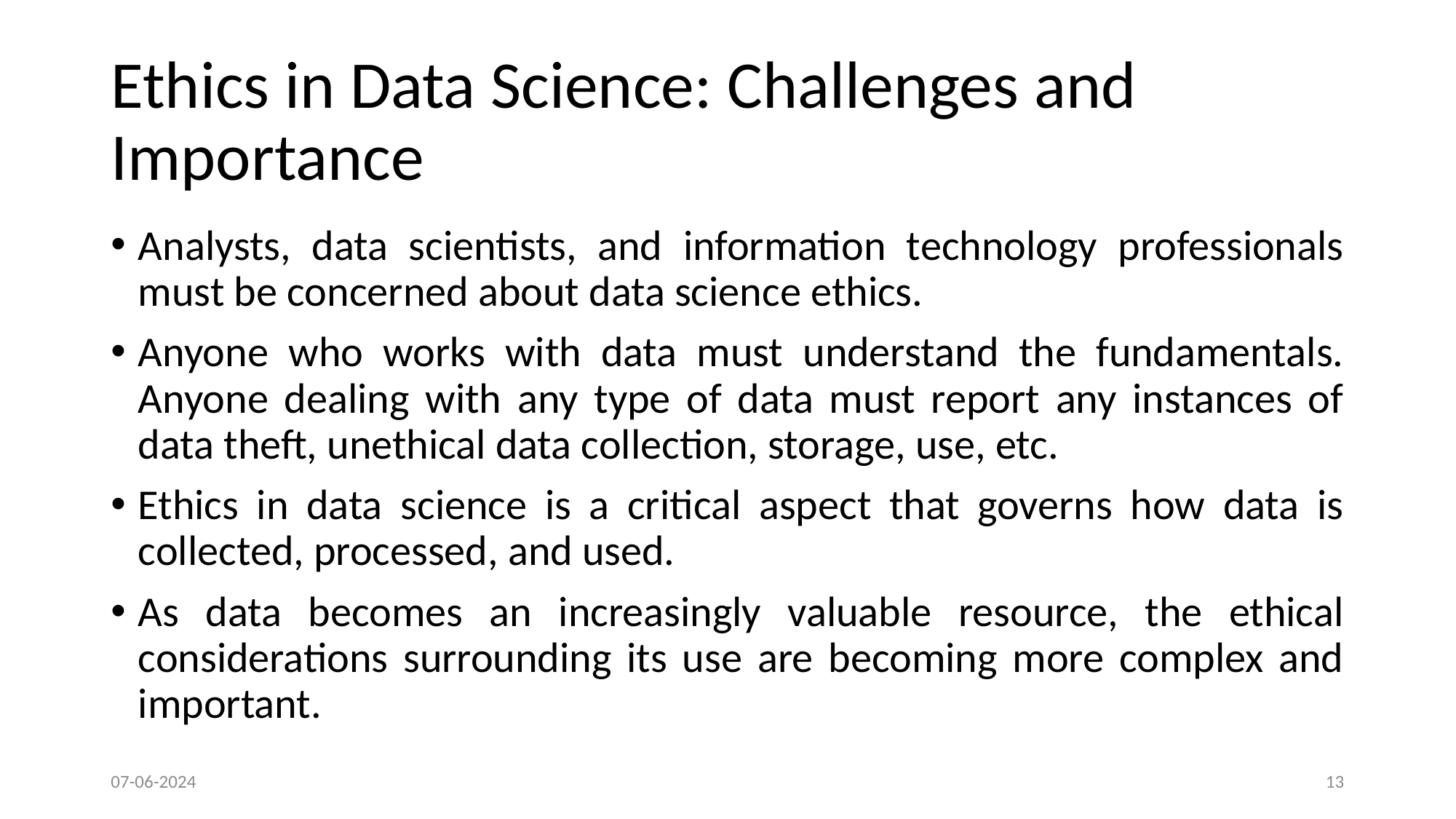

# Ethics in Data Science: Challenges and Importance
Analysts, data scientists, and information technology professionals must be concerned about data science ethics.
Anyone who works with data must understand the fundamentals. Anyone dealing with any type of data must report any instances of data theft, unethical data collection, storage, use, etc.
Ethics in data science is a critical aspect that governs how data is collected, processed, and used.
As data becomes an increasingly valuable resource, the ethical considerations surrounding its use are becoming more complex and important.

07-06-2024
13